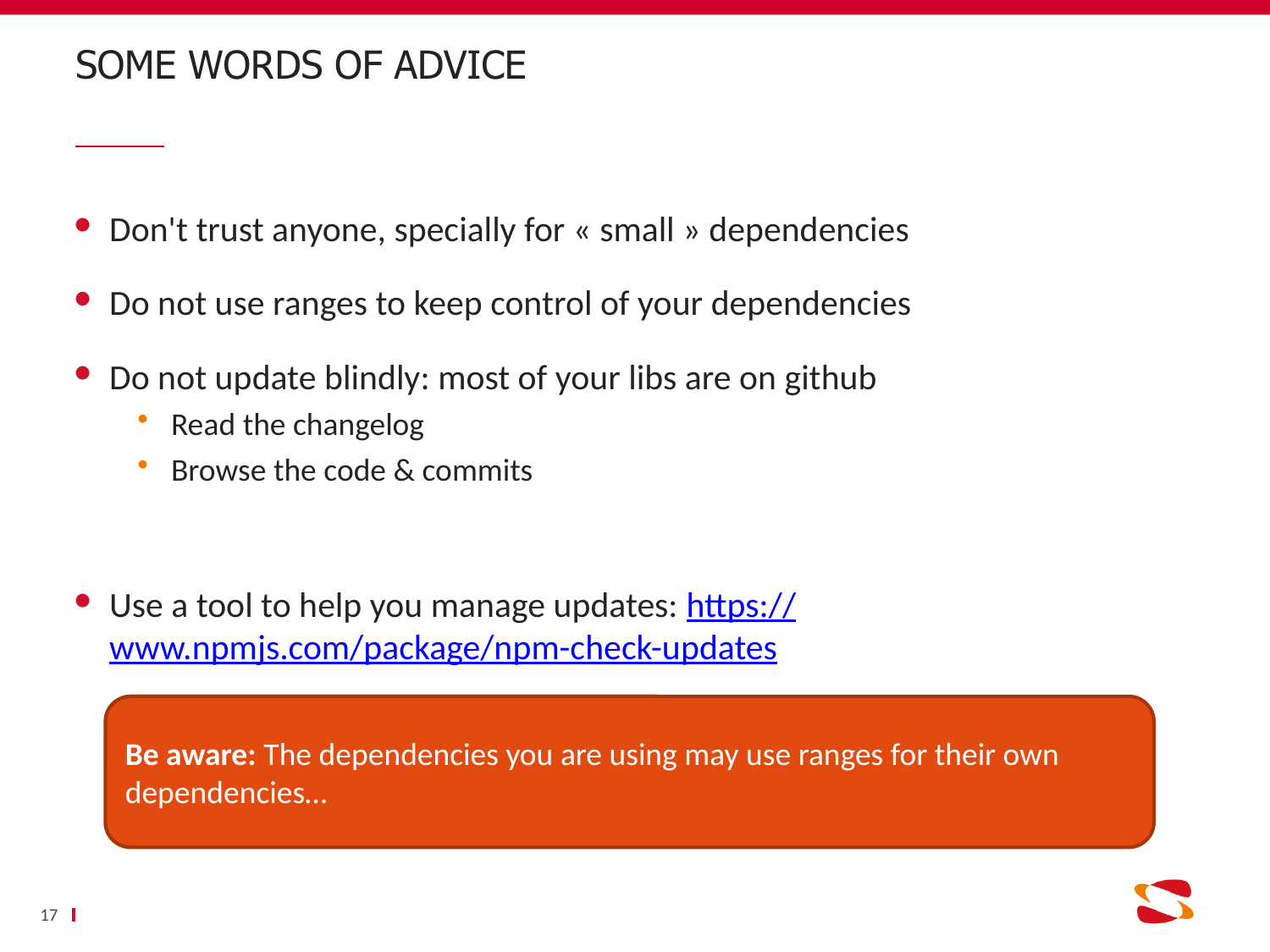

# some words of advice

Don't trust anyone, specially for « small » dependencies
Do not use ranges to keep control of your dependencies
Do not update blindly: most of your libs are on github
Read the changelog
Browse the code & commits

Use a tool to help you manage updates: https://www.npmjs.com/package/npm-check-updates
Be aware: The dependencies you are using may use ranges for their own dependencies…
17